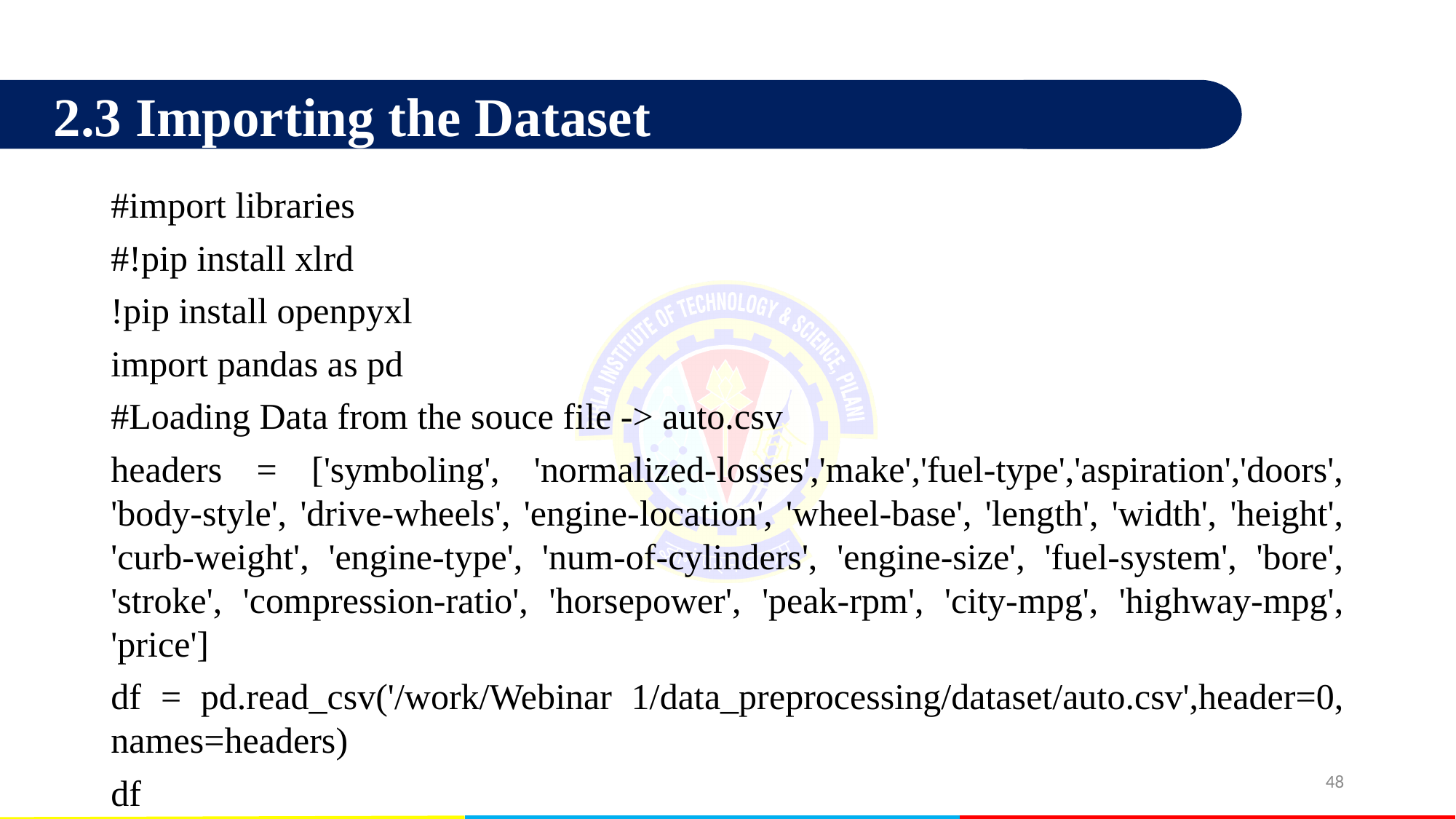

2.3 Importing the Dataset

#import libraries
#!pip install xlrd
!pip install openpyxl
import pandas as pd
#Loading Data from the souce file -> auto.csv
headers = ['symboling', 'normalized-losses','make','fuel-type','aspiration','doors', 'body-style', 'drive-wheels', 'engine-location', 'wheel-base', 'length', 'width', 'height', 'curb-weight', 'engine-type', 'num-of-cylinders', 'engine-size', 'fuel-system', 'bore', 'stroke', 'compression-ratio', 'horsepower', 'peak-rpm', 'city-mpg', 'highway-mpg', 'price']
df = pd.read_csv('/work/Webinar 1/data_preprocessing/dataset/auto.csv',header=0, names=headers)
df
48